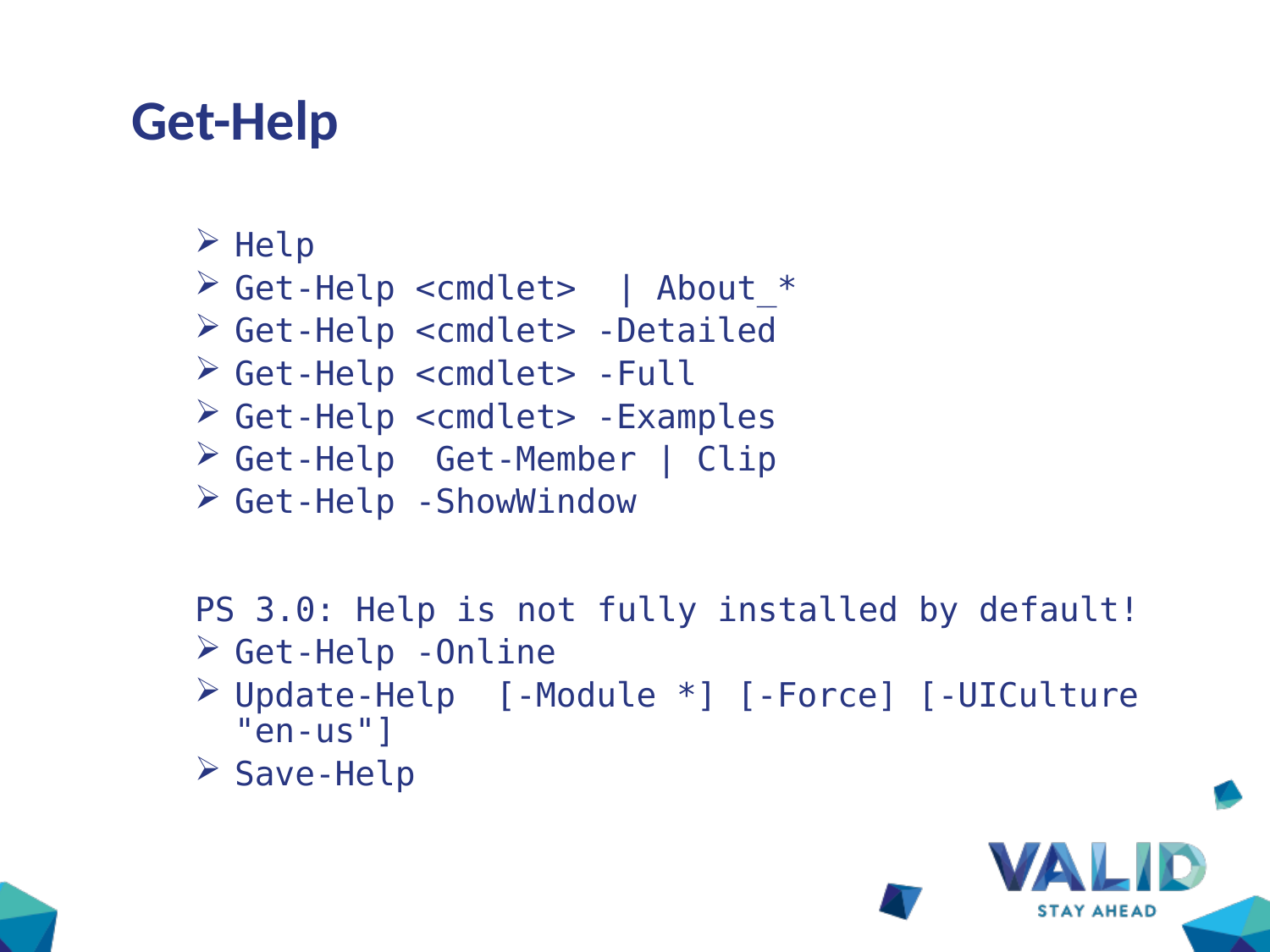

# Get-Help
Help
Get-Help <cmdlet>  | About_*
Get-Help <cmdlet> -Detailed
Get-Help <cmdlet> -Full
Get-Help <cmdlet> -Examples
Get-Help  Get-Member | Clip
Get-Help -ShowWindow

PS 3.0: Help is not fully installed by default!
Get-Help -Online
Update-Help  [-Module *] [-Force] [-UICulture "en-us"]
Save-Help